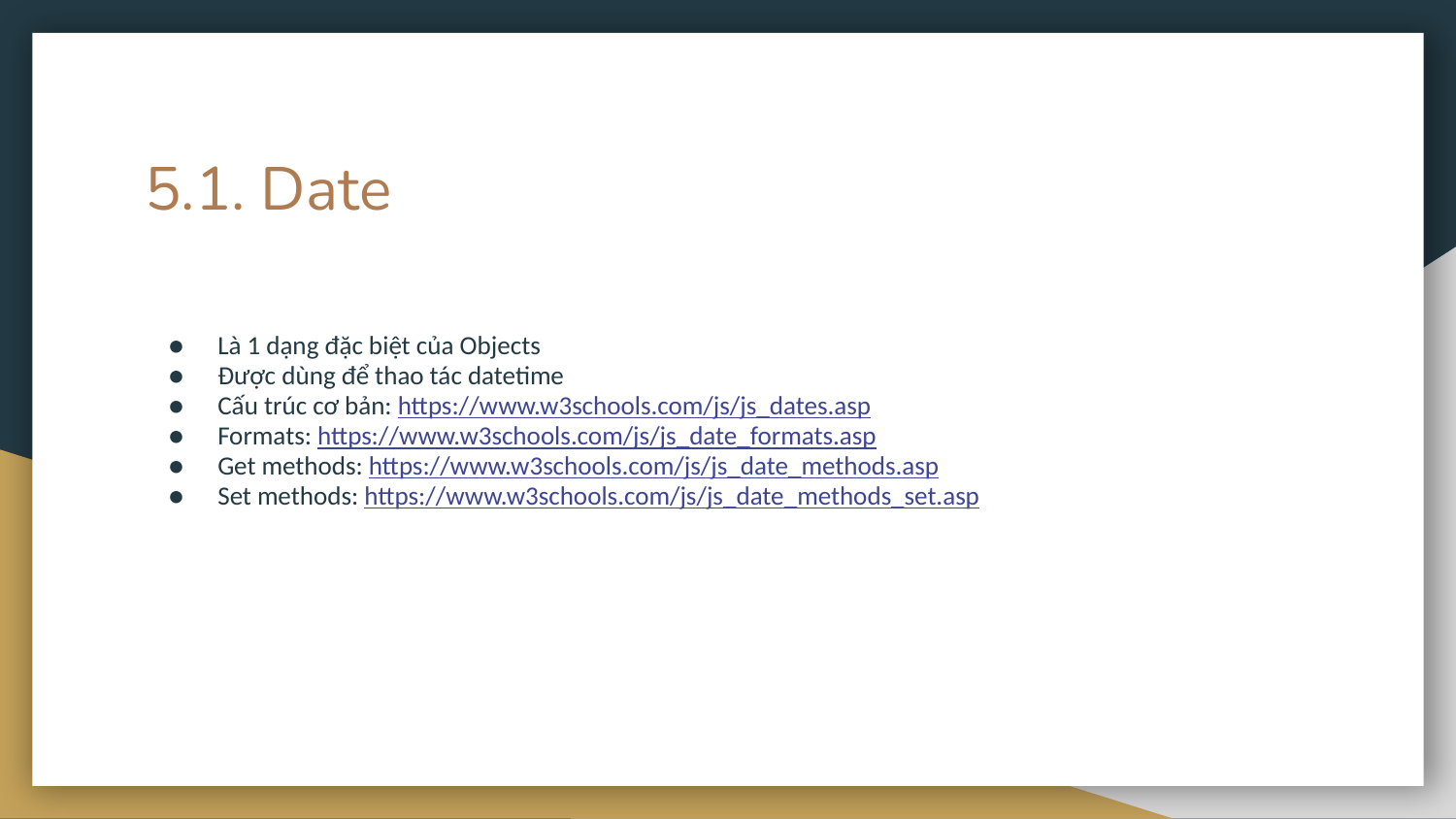

# 5.1. Date
Là 1 dạng đặc biệt của Objects
Được dùng để thao tác datetime
Cấu trúc cơ bản: https://www.w3schools.com/js/js_dates.asp
Formats: https://www.w3schools.com/js/js_date_formats.asp
Get methods: https://www.w3schools.com/js/js_date_methods.asp
Set methods: https://www.w3schools.com/js/js_date_methods_set.asp